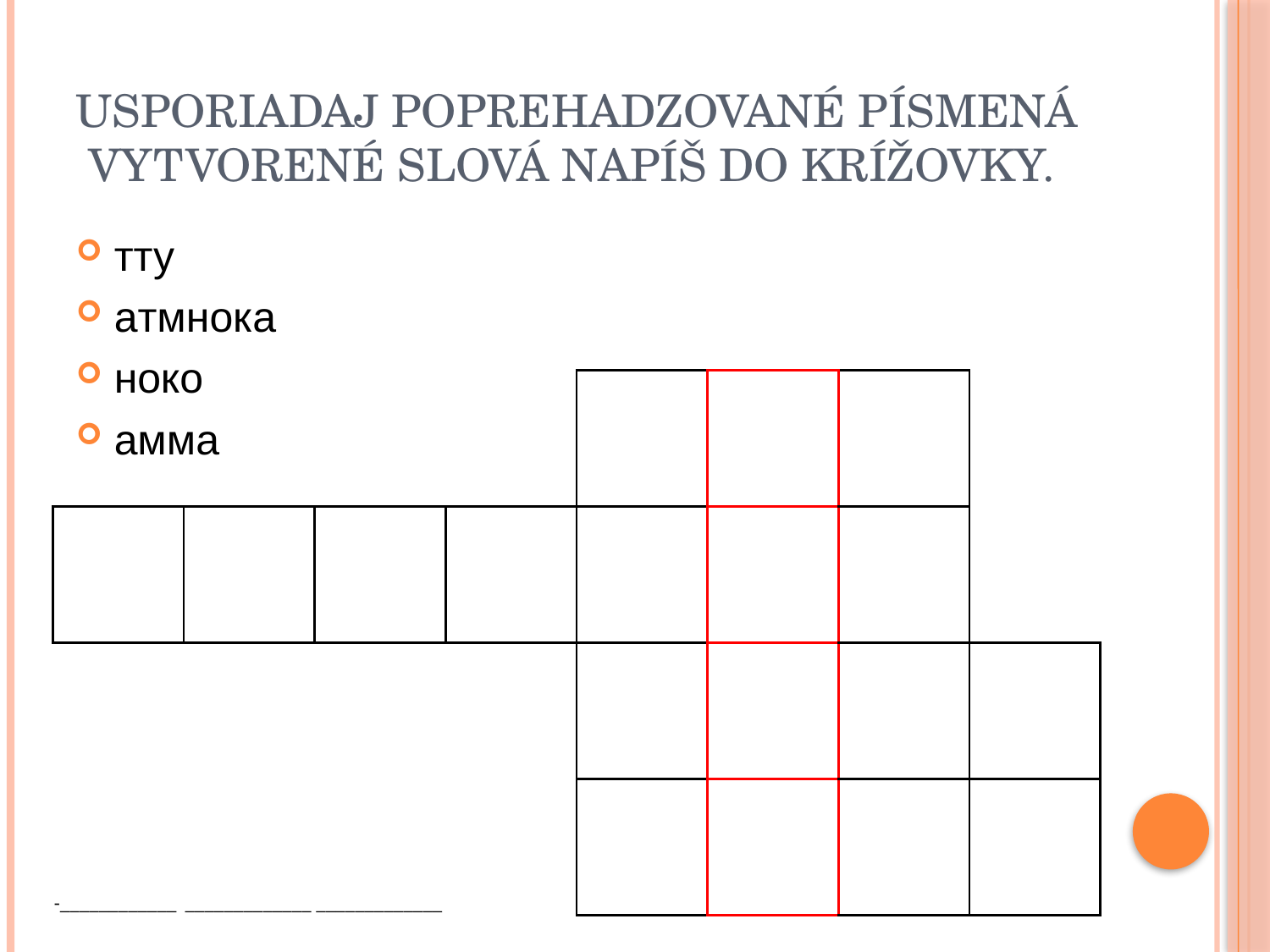

# usporiadaj poprehadzované písmená  vytvorené slová napíš do krížovky.
тту
aтмнока
ноко
амма
|  |  |  |  |  |  |  |  |
| --- | --- | --- | --- | --- | --- | --- | --- |
|  |  |  |  |  |  |  |  |
|  |  |  |  |  |  |  |  |
| -\_\_\_\_\_\_\_\_\_\_\_\_ | \_\_\_\_\_\_\_\_\_\_\_\_\_ | \_\_\_\_\_\_\_\_\_\_\_\_\_ |  |  |  |  |  |